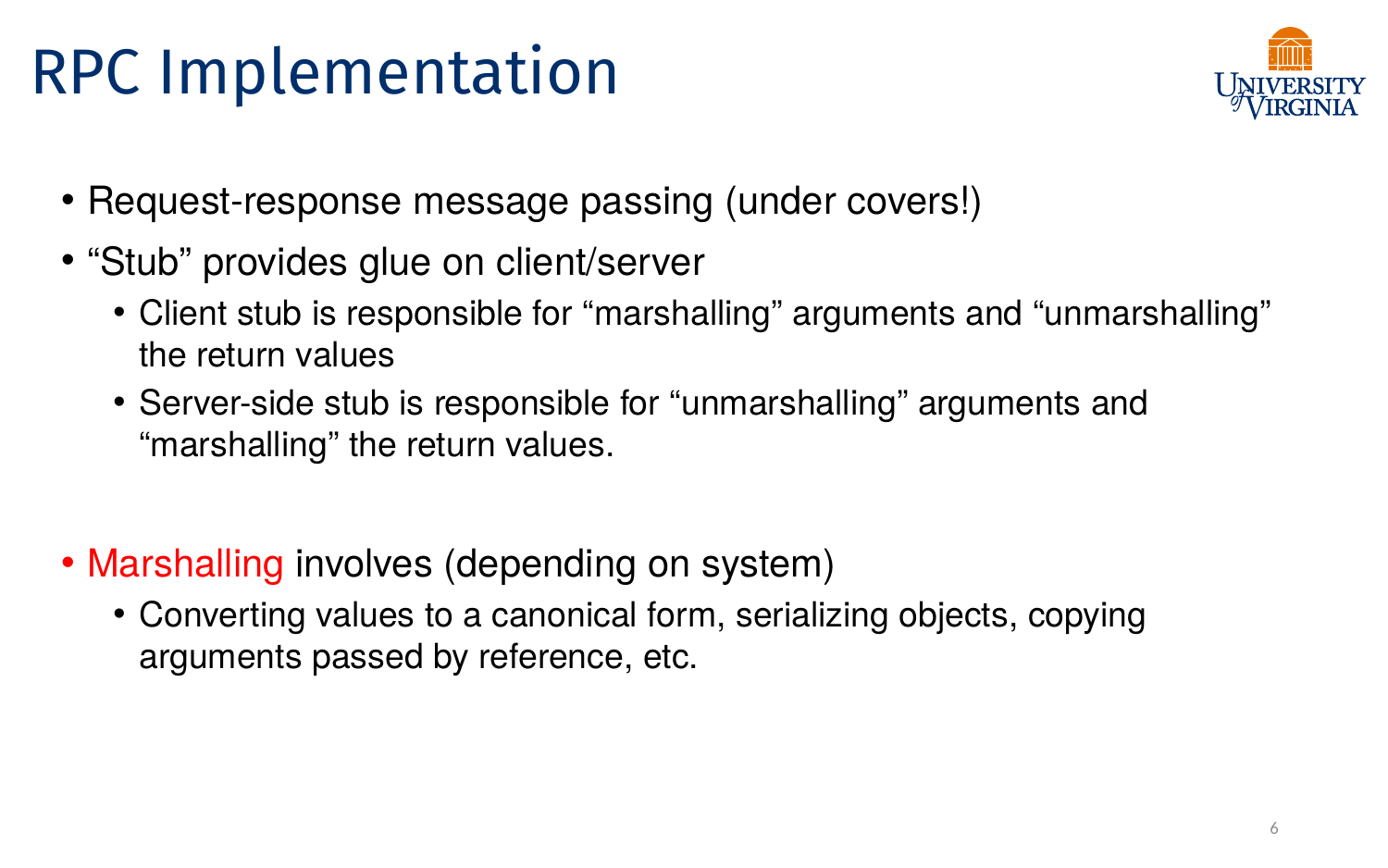

# RPC Implementation
Request-response message passing (under covers!)
“Stub” provides glue on client/server
Client stub is responsible for “marshalling” arguments and “unmarshalling” the return values
Server-side stub is responsible for “unmarshalling” arguments and “marshalling” the return values.

Marshalling involves (depending on system)
Converting values to a canonical form, serializing objects, copying arguments passed by reference, etc.
6